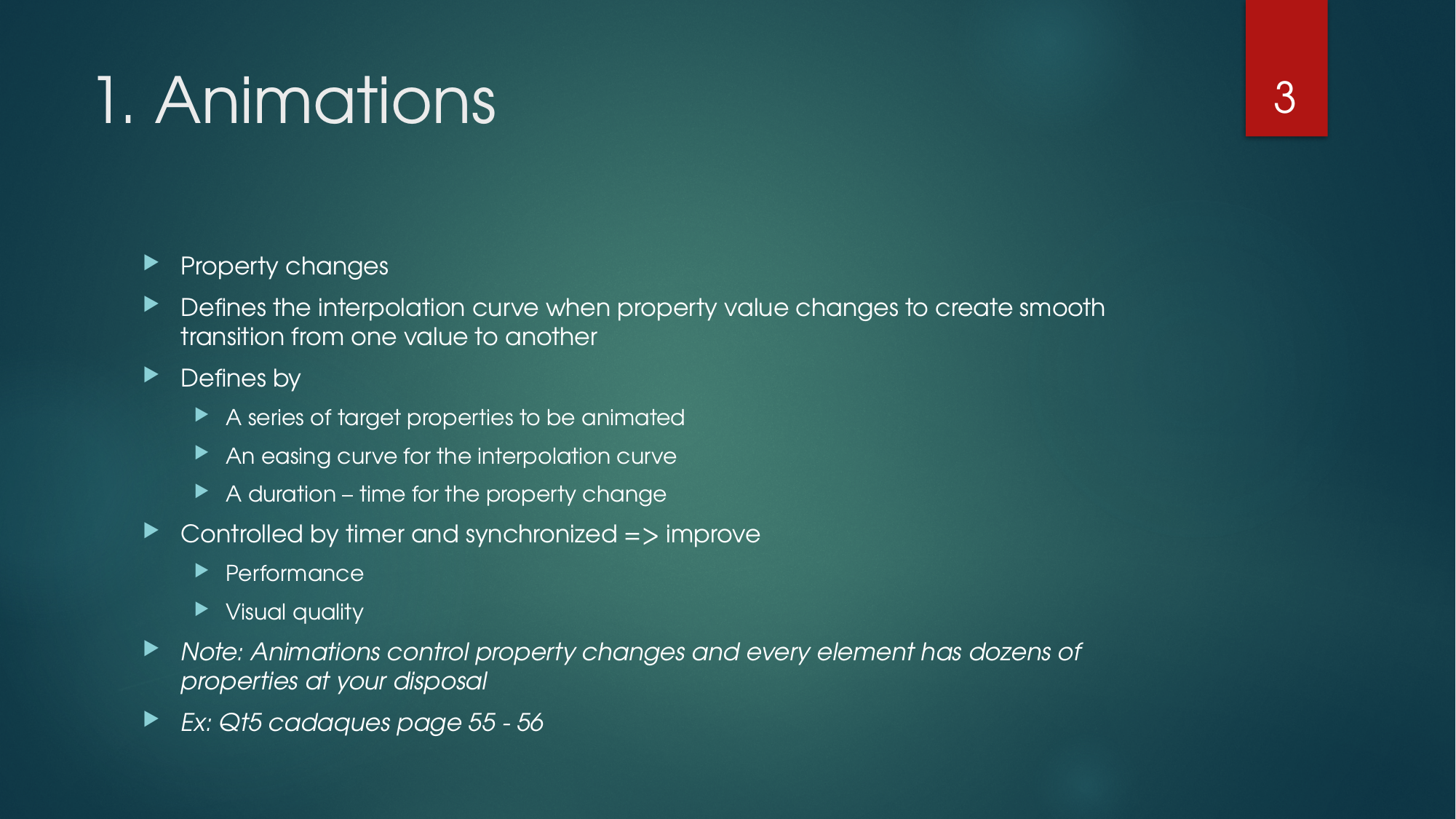

3
# 1. Animations
Property changes
Defines the interpolation curve when property value changes to create smooth transition from one value to another
Defines by
A series of target properties to be animated
An easing curve for the interpolation curve
A duration – time for the property change
Controlled by timer and synchronized => improve
Performance
Visual quality
Note: Animations control property changes and every element has dozens of properties at your disposal
Ex: Qt5 cadaques page 55 - 56